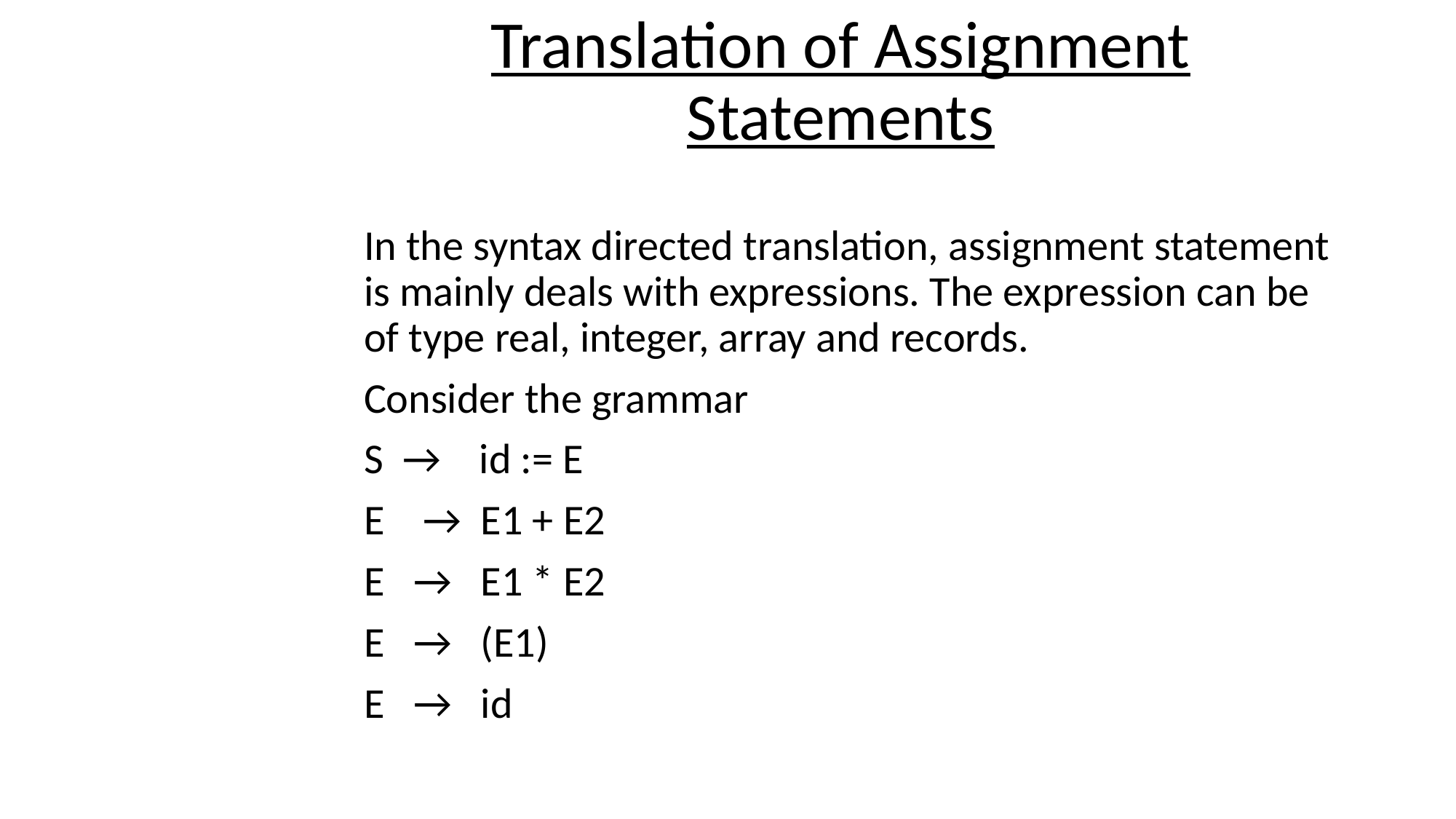

# Translation of Assignment Statements
In the syntax directed translation, assignment statement is mainly deals with expressions. The expression can be of type real, integer, array and records.
Consider the grammar
S  →    id := E
E    →  E1 + E2
E   →   E1 * E2
E   →   (E1)
E   →   id